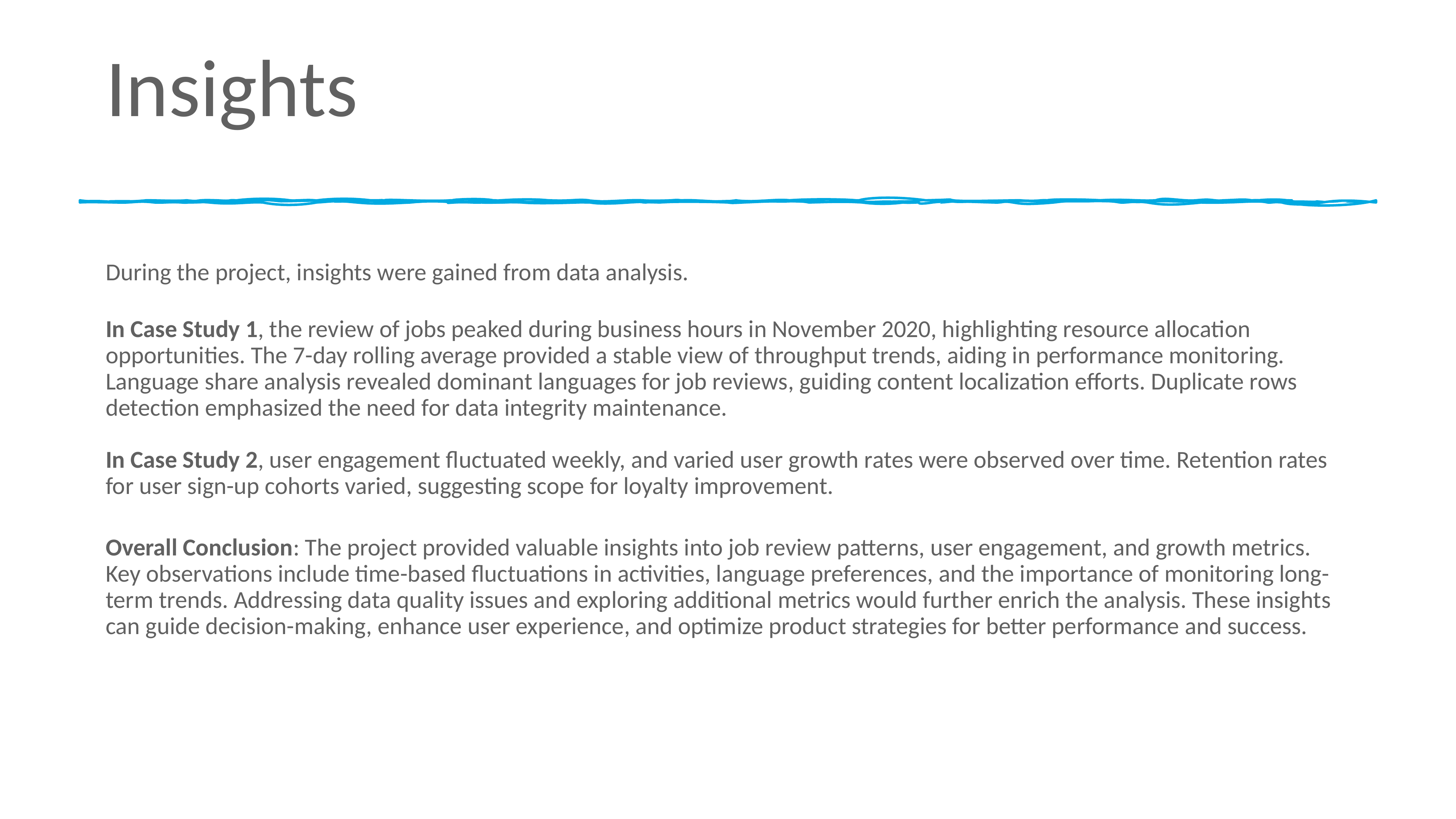

Insights

During the project, insights were gained from data analysis.
In Case Study 1, the review of jobs peaked during business hours in November 2020, highlighting resource allocation opportunities. The 7-day rolling average provided a stable view of throughput trends, aiding in performance monitoring. Language share analysis revealed dominant languages for job reviews, guiding content localization efforts. Duplicate rows detection emphasized the need for data integrity maintenance.
In Case Study 2, user engagement fluctuated weekly, and varied user growth rates were observed over time. Retention rates for user sign-up cohorts varied, suggesting scope for loyalty improvement.

Overall Conclusion: The project provided valuable insights into job review patterns, user engagement, and growth metrics. Key observations include time-based fluctuations in activities, language preferences, and the importance of monitoring long-term trends. Addressing data quality issues and exploring additional metrics would further enrich the analysis. These insights can guide decision-making, enhance user experience, and optimize product strategies for better performance and success.